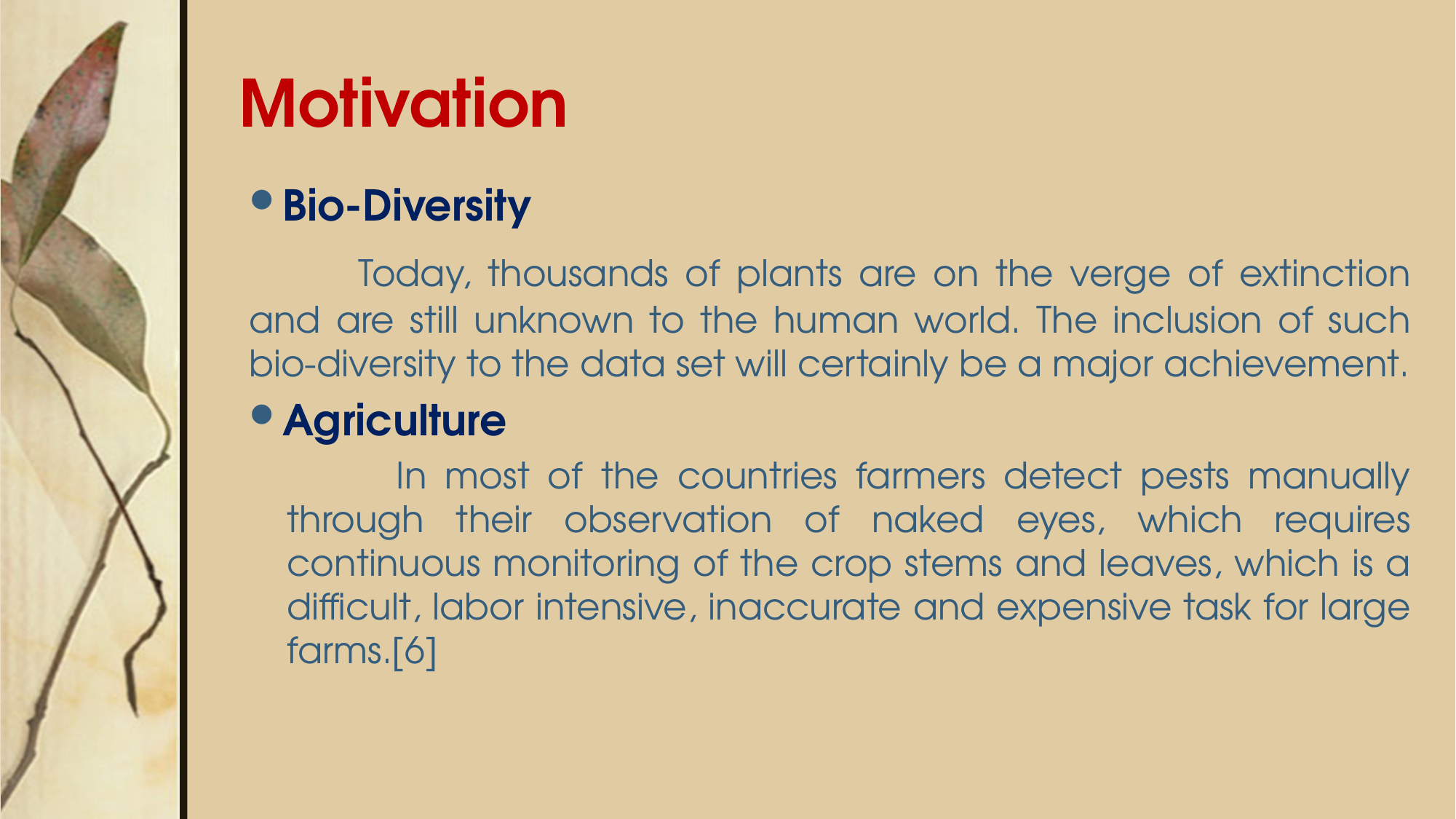

# Motivation
Bio-Diversity
	Today, thousands of plants are on the verge of extinction and are still unknown to the human world. The inclusion of such bio-diversity to the data set will certainly be a major achievement.
Agriculture
	In most of the countries farmers detect pests manually through their observation of naked eyes, which requires continuous monitoring of the crop stems and leaves, which is a difficult, labor intensive, inaccurate and expensive task for large farms.[6]